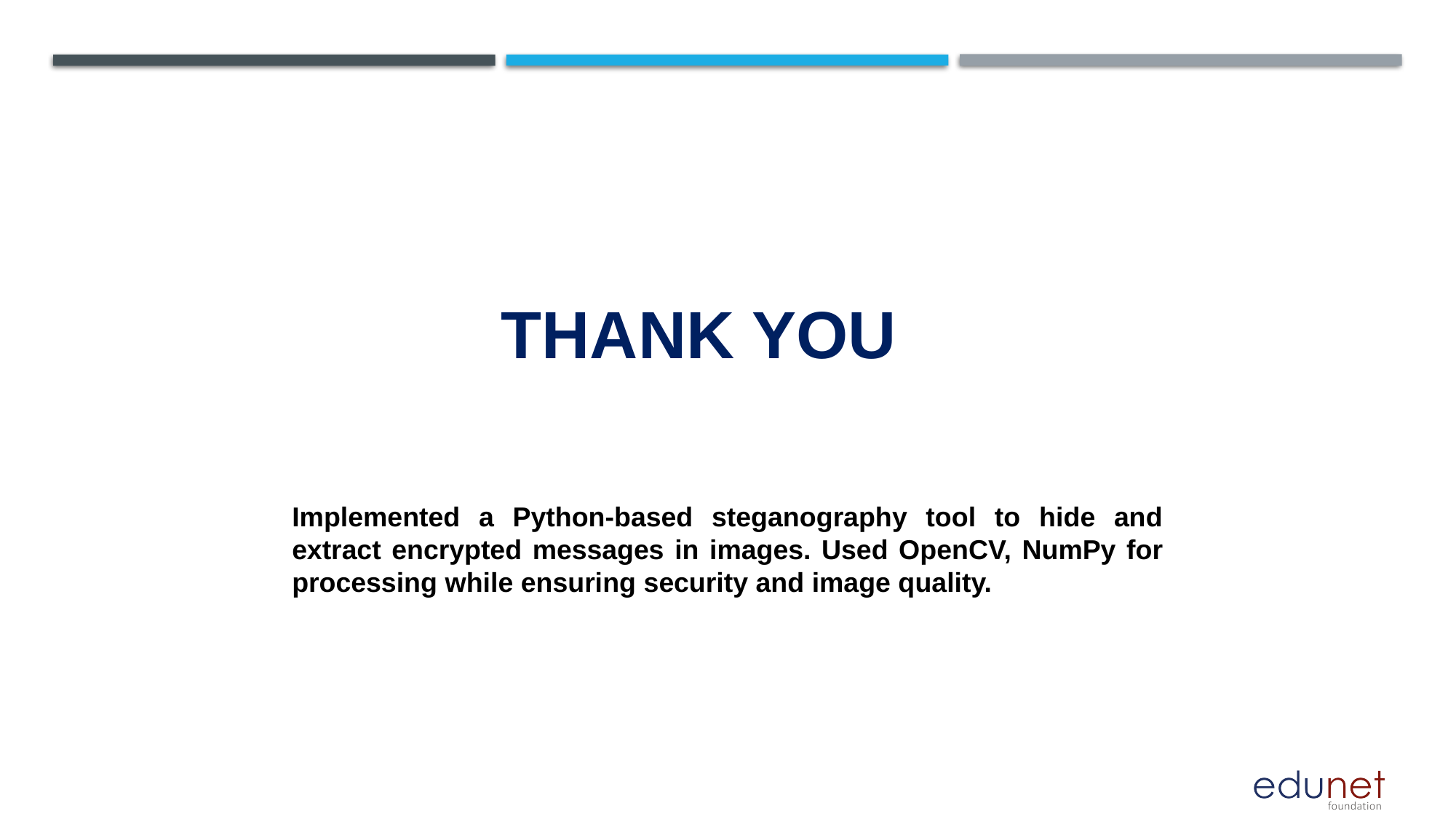

# THANK YOU
Implemented a Python-based steganography tool to hide and extract encrypted messages in images. Used OpenCV, NumPy for processing while ensuring security and image quality.